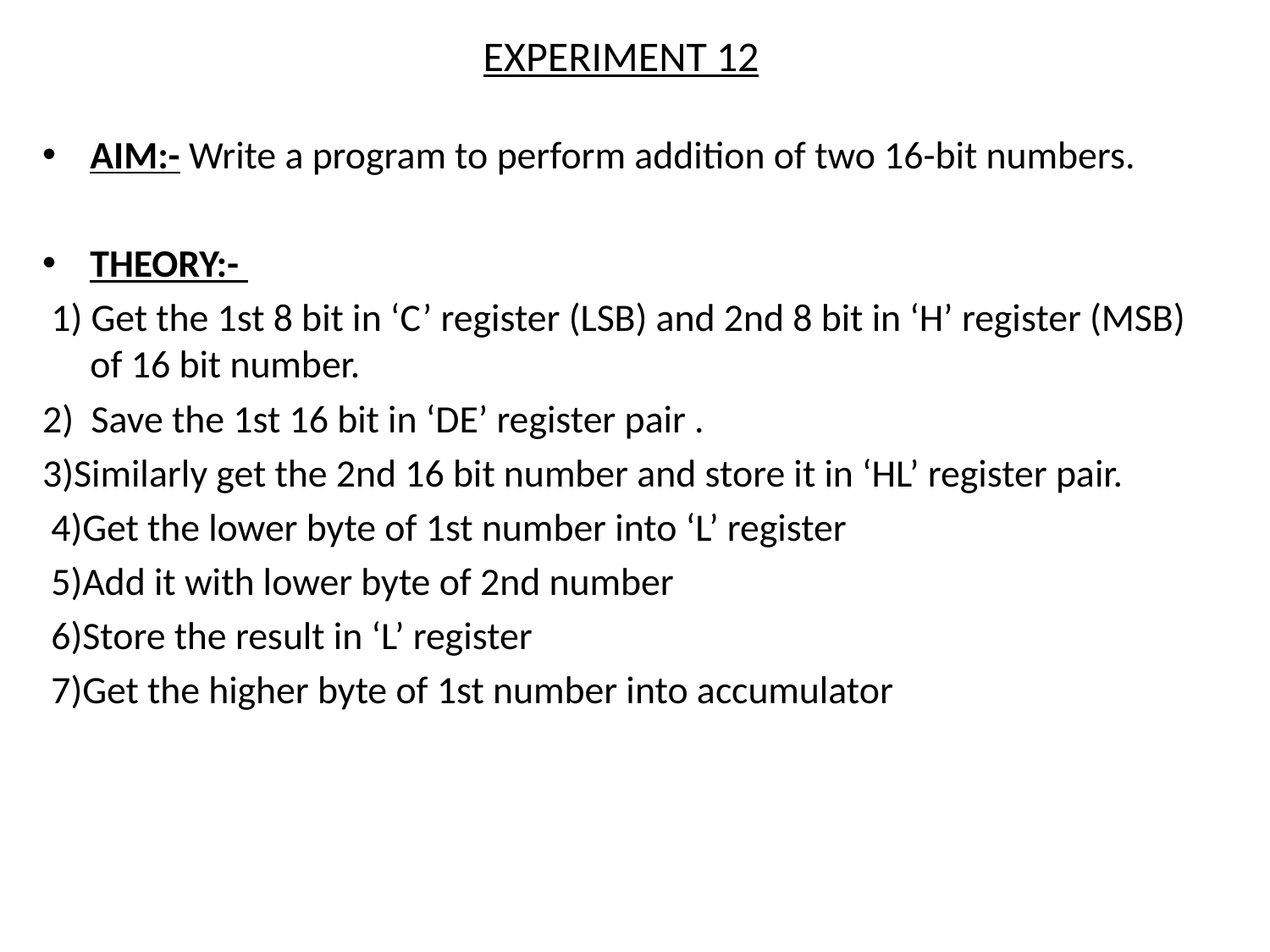

# EXPERIMENT 12

AIM:- Write a program to perform addition of two 16-bit numbers.

THEORY:-
 1) Get the 1st 8 bit in ‘C’ register (LSB) and 2nd 8 bit in ‘H’ register (MSB) of 16 bit number.
2)  Save the 1st 16 bit in ‘DE’ register pair .
3)Similarly get the 2nd 16 bit number and store it in ‘HL’ register pair.
 4)Get the lower byte of 1st number into ‘L’ register
 5)Add it with lower byte of 2nd number
 6)Store the result in ‘L’ register
 7)Get the higher byte of 1st number into accumulator